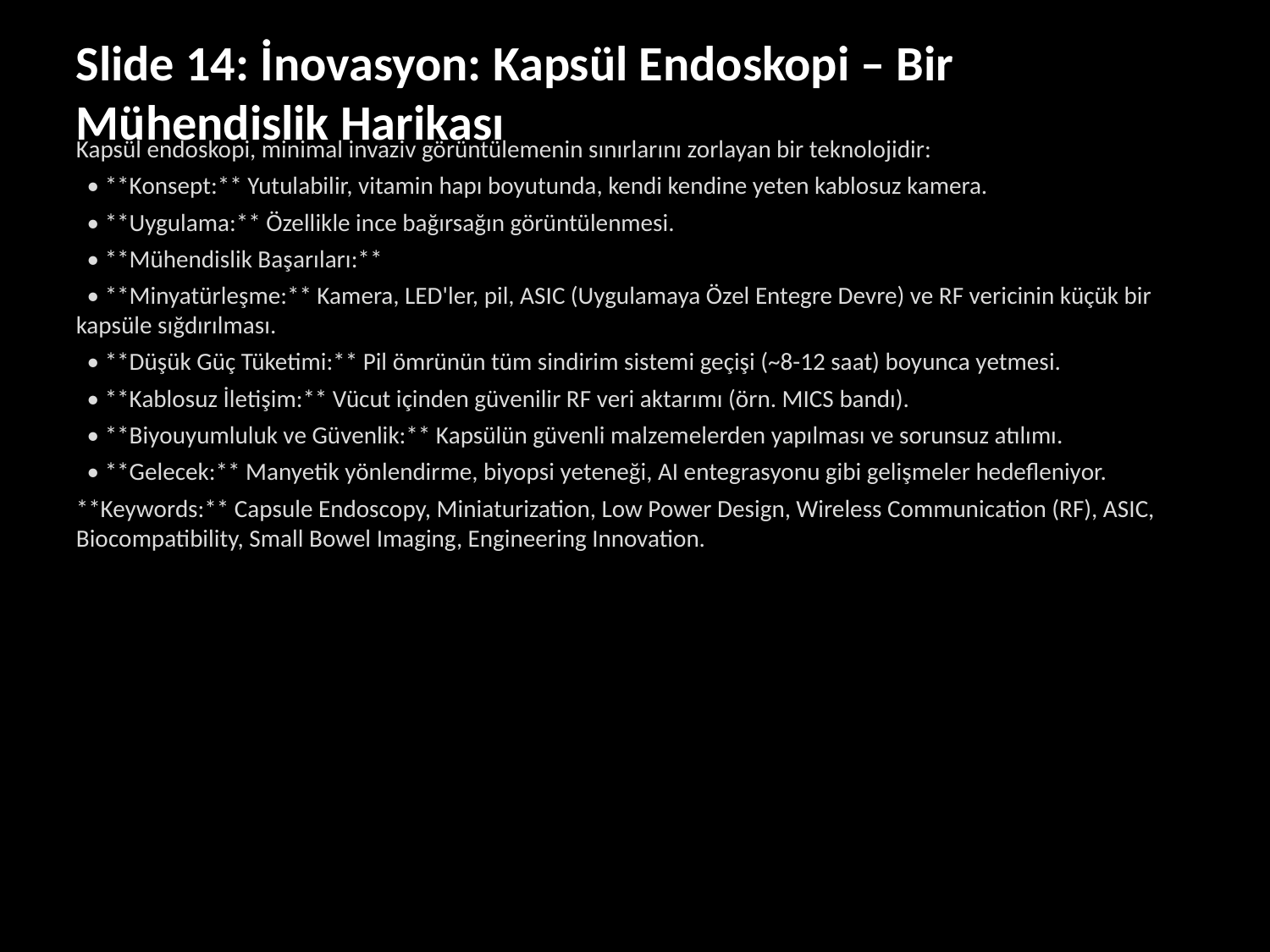

Slide 14: İnovasyon: Kapsül Endoskopi – Bir Mühendislik Harikası
Kapsül endoskopi, minimal invaziv görüntülemenin sınırlarını zorlayan bir teknolojidir:
  • **Konsept:** Yutulabilir, vitamin hapı boyutunda, kendi kendine yeten kablosuz kamera.
  • **Uygulama:** Özellikle ince bağırsağın görüntülenmesi.
  • **Mühendislik Başarıları:**
  • **Minyatürleşme:** Kamera, LED'ler, pil, ASIC (Uygulamaya Özel Entegre Devre) ve RF vericinin küçük bir kapsüle sığdırılması.
  • **Düşük Güç Tüketimi:** Pil ömrünün tüm sindirim sistemi geçişi (~8-12 saat) boyunca yetmesi.
  • **Kablosuz İletişim:** Vücut içinden güvenilir RF veri aktarımı (örn. MICS bandı).
  • **Biyouyumluluk ve Güvenlik:** Kapsülün güvenli malzemelerden yapılması ve sorunsuz atılımı.
  • **Gelecek:** Manyetik yönlendirme, biyopsi yeteneği, AI entegrasyonu gibi gelişmeler hedefleniyor.
**Keywords:** Capsule Endoscopy, Miniaturization, Low Power Design, Wireless Communication (RF), ASIC, Biocompatibility, Small Bowel Imaging, Engineering Innovation.